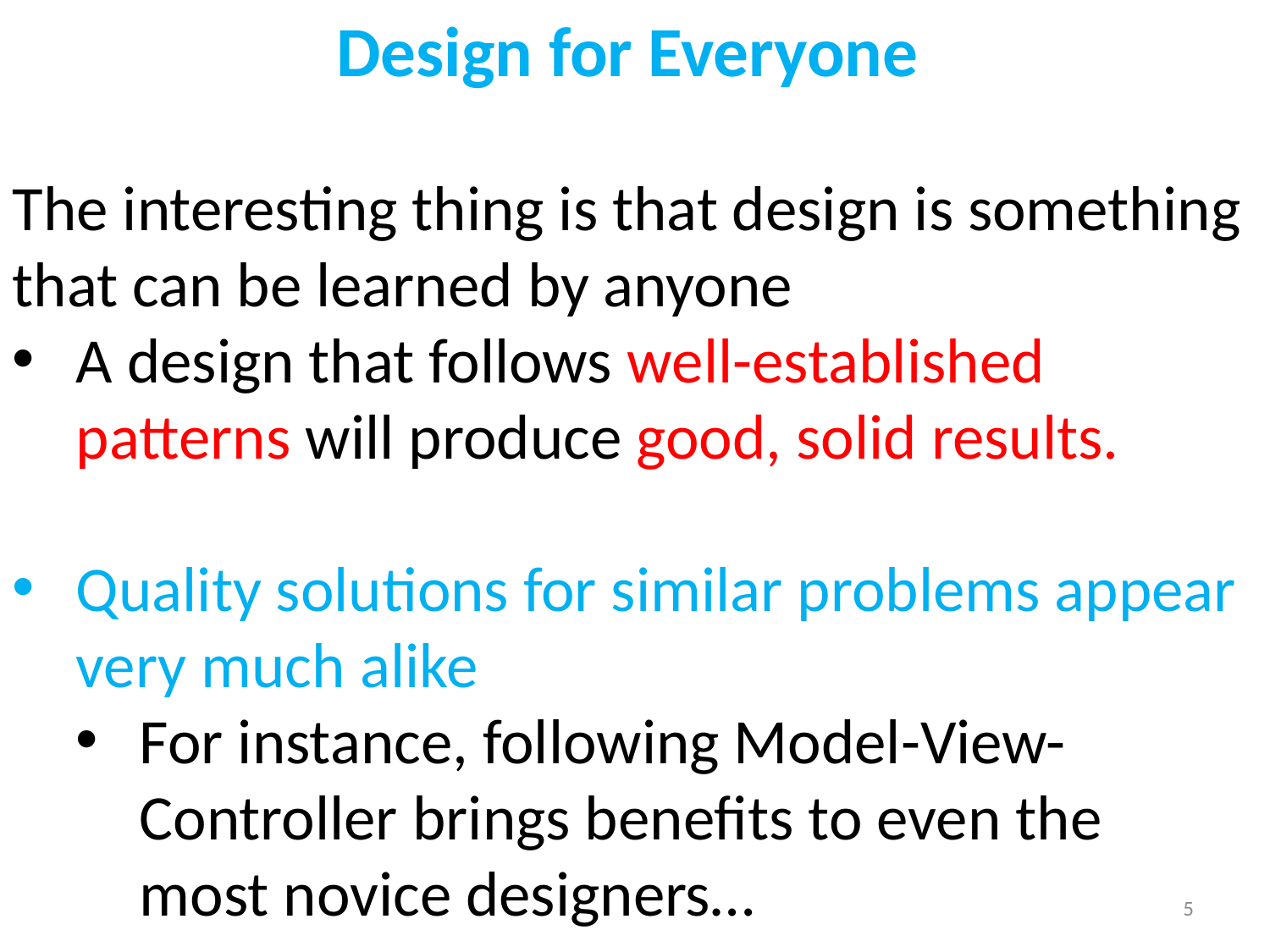

Design for Everyone

The interesting thing is that design is something that can be learned by anyone
A design that follows well-established patterns will produce good, solid results.

Quality solutions for similar problems appear very much alike
For instance, following Model-View-Controller brings benefits to even the most novice designers…
5